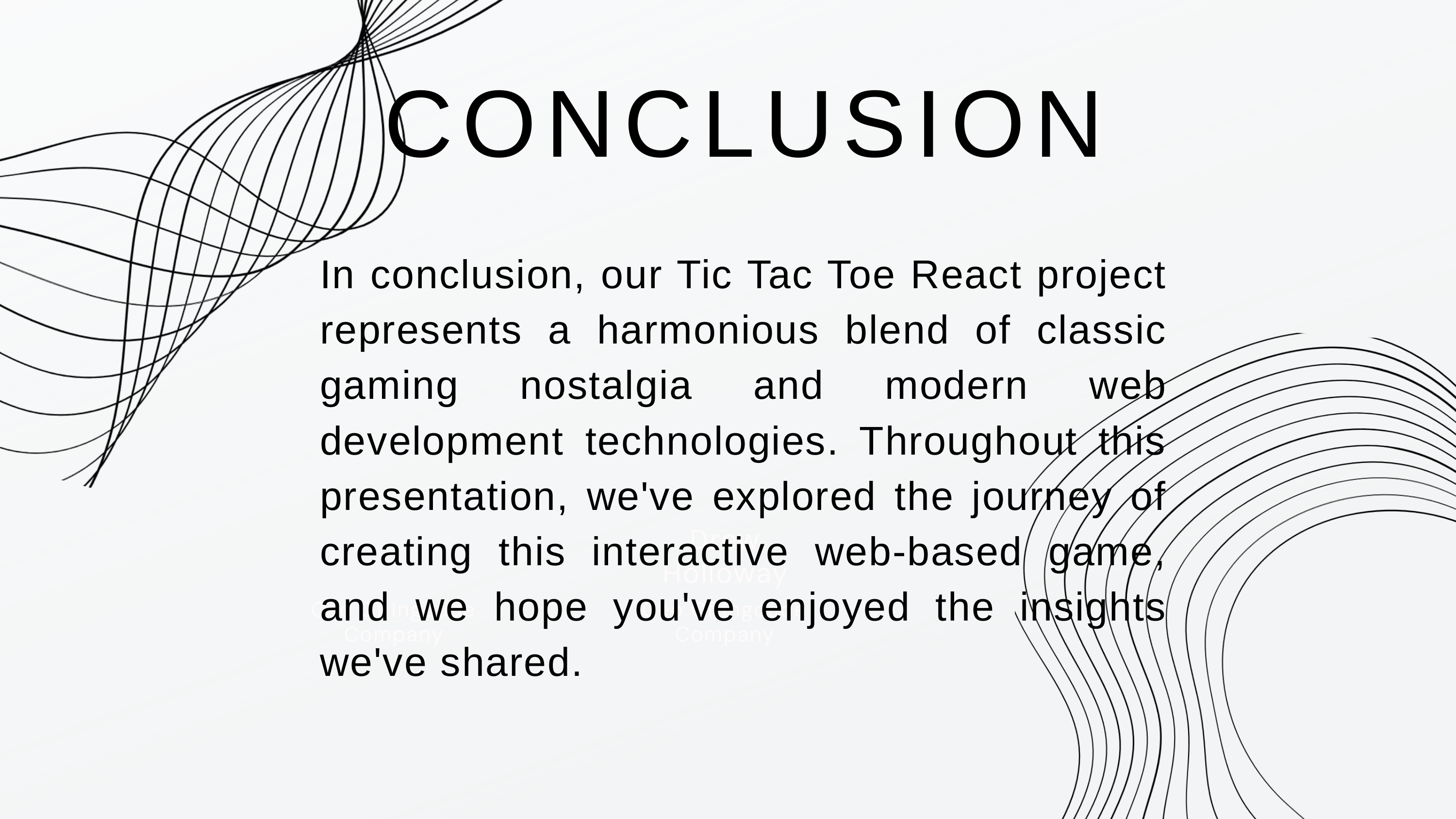

CONCLUSION
In conclusion, our Tic Tac Toe React project represents a harmonious blend of classic gaming nostalgia and modern web development technologies. Throughout this presentation, we've explored the journey of creating this interactive web-based game, and we hope you've enjoyed the insights we've shared.

Drew Holloway
Ceo Of Ingoude Company
Ceo Of Ingoude Company